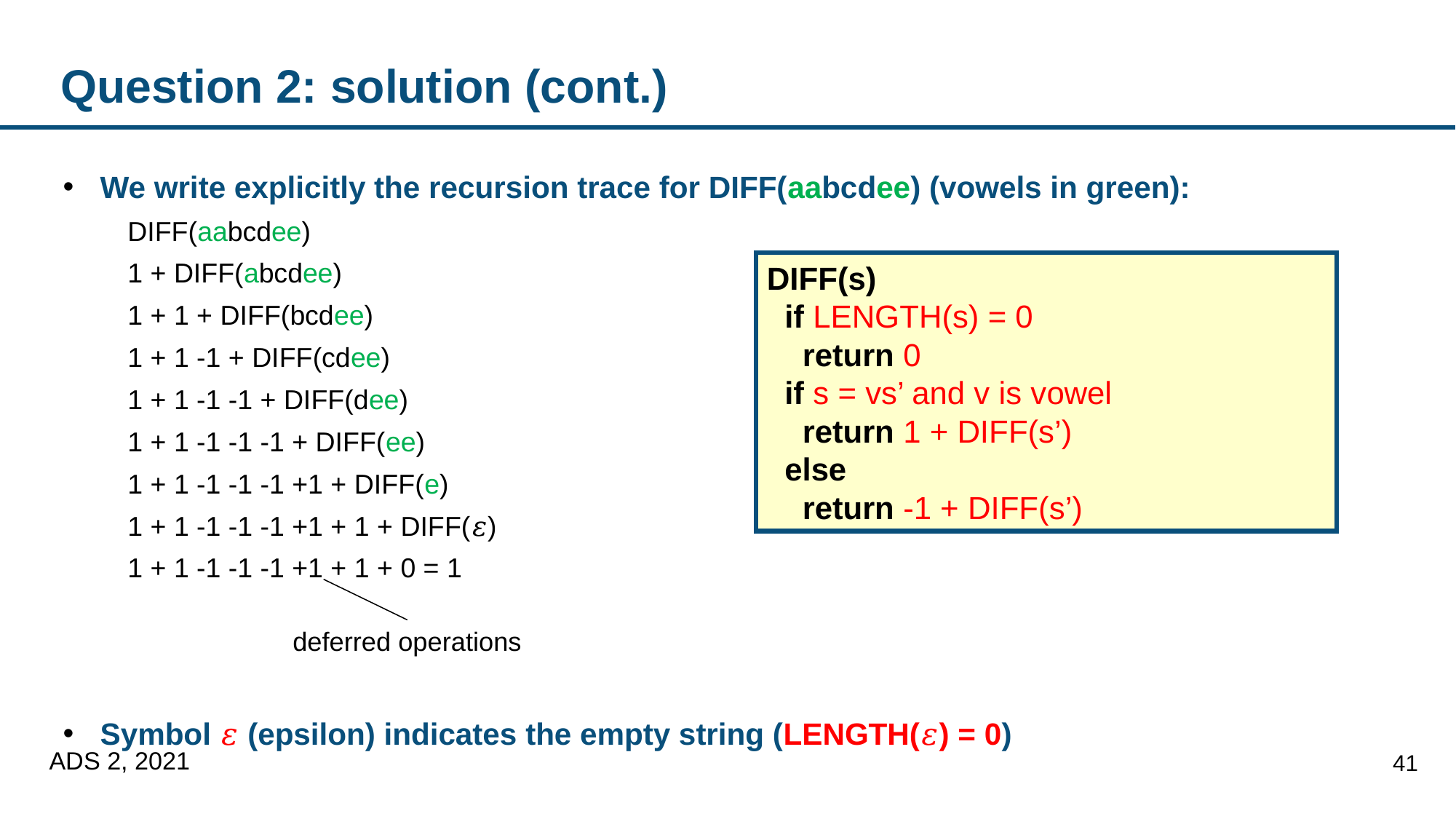

# Question 2: solution (cont.)
We write explicitly the recursion trace for DIFF(aabcdee) (vowels in green):
DIFF(aabcdee)
1 + DIFF(abcdee)
1 + 1 + DIFF(bcdee)
1 + 1 -1 + DIFF(cdee)
1 + 1 -1 -1 + DIFF(dee)
1 + 1 -1 -1 -1 + DIFF(ee)
1 + 1 -1 -1 -1 +1 + DIFF(e)
1 + 1 -1 -1 -1 +1 + 1 + DIFF(𝜀)
1 + 1 -1 -1 -1 +1 + 1 + 0 = 1

Symbol 𝜀 (epsilon) indicates the empty string (LENGTH(𝜀) = 0)

DIFF(s)
  if LENGTH(s) = 0
    return 0
  if s = vs’ and v is vowel
    return 1 + DIFF(s’)
  else
    return -1 + DIFF(s’)
deferred operations
ADS 2, 2021
41